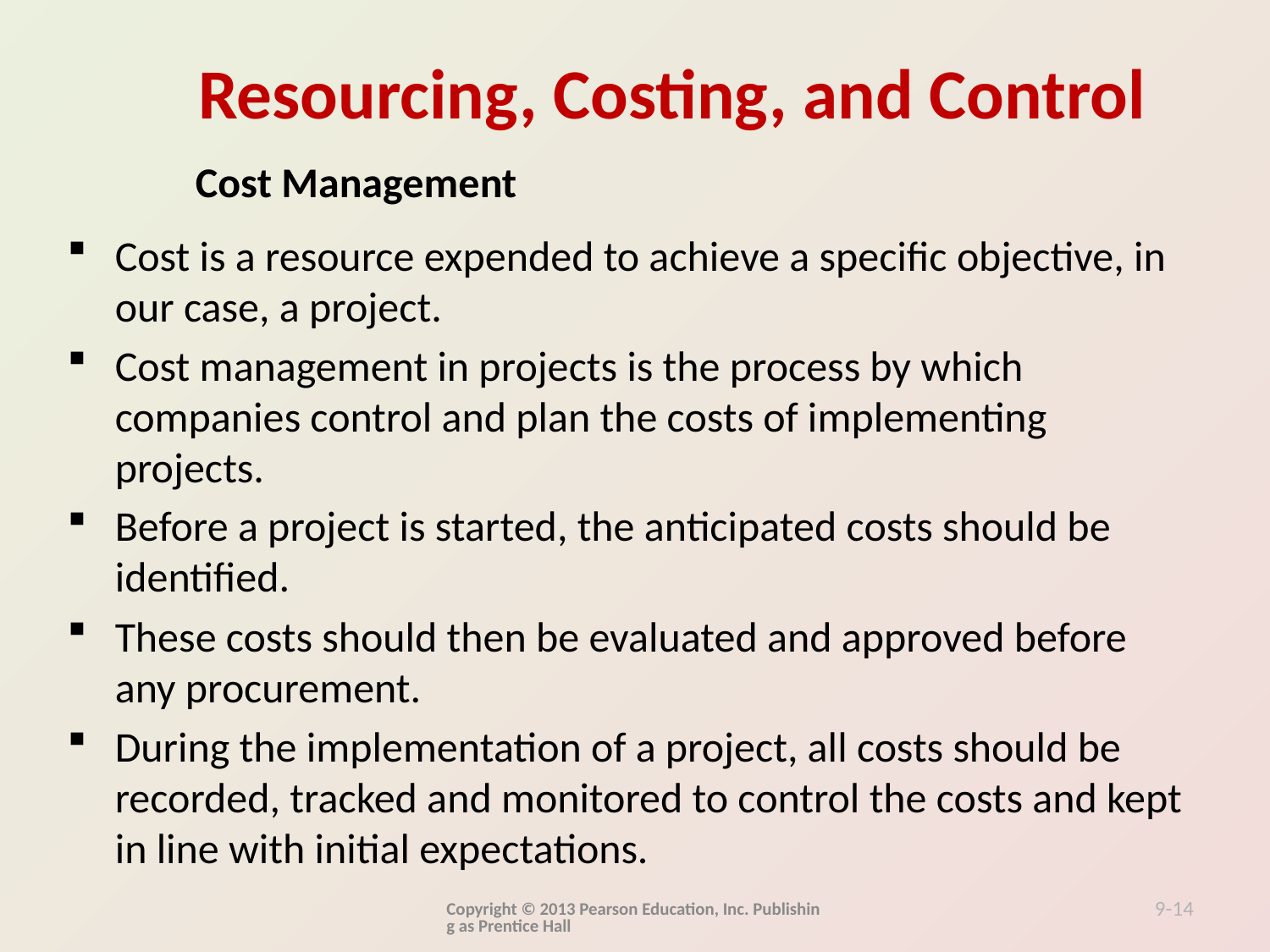

Cost Management
Cost is a resource expended to achieve a specific objective, in our case, a project.
Cost management in projects is the process by which companies control and plan the costs of implementing projects.
Before a project is started, the anticipated costs should be identified.
These costs should then be evaluated and approved before any procurement.
During the implementation of a project, all costs should be recorded, tracked and monitored to control the costs and kept in line with initial expectations.

Copyright © 2013 Pearson Education, Inc. Publishing as Prentice Hall
9-14